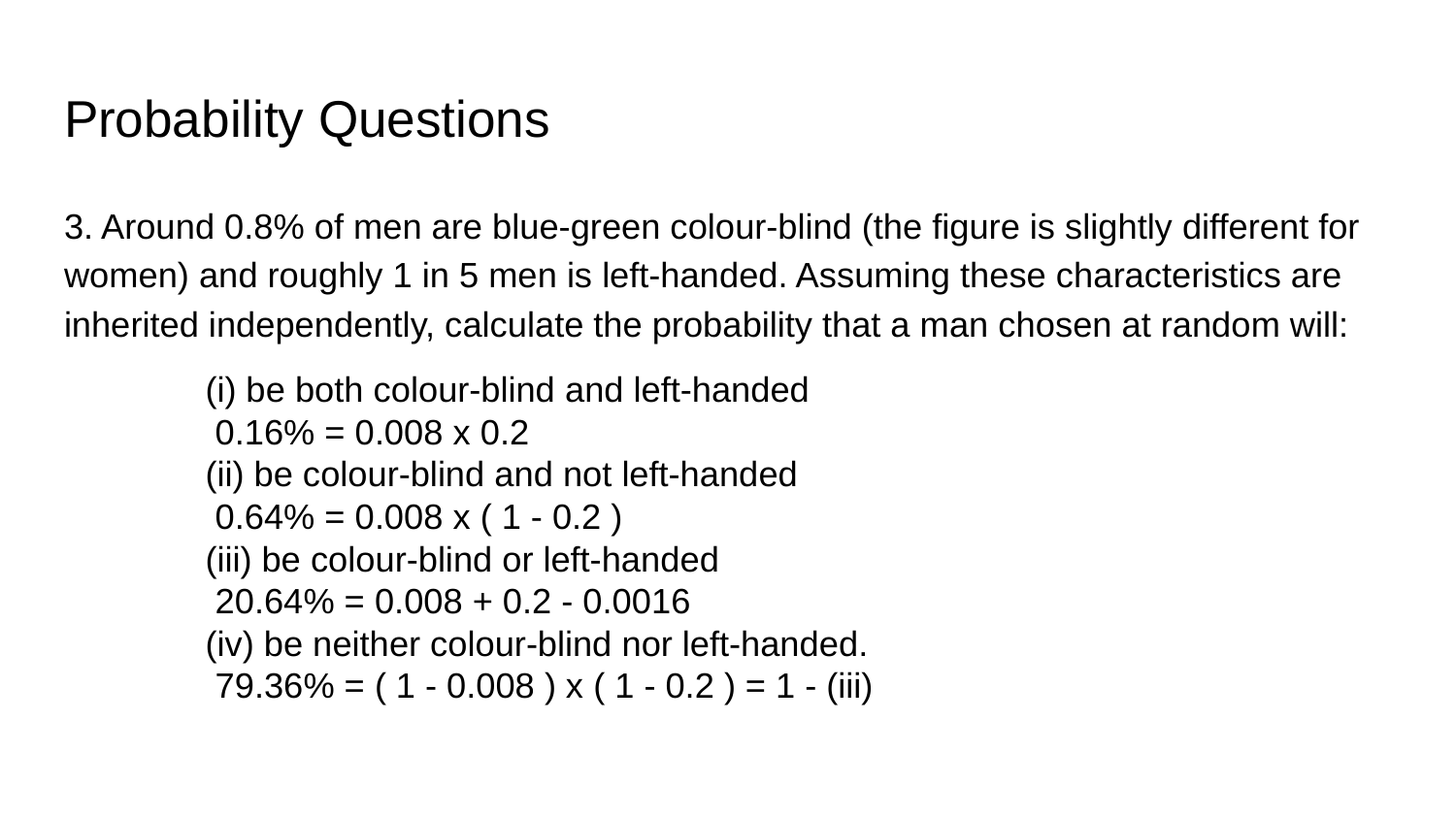

# Probability Questions
3. Around 0.8% of men are blue-green colour-blind (the figure is slightly different for women) and roughly 1 in 5 men is left-handed. Assuming these characteristics are inherited independently, calculate the probability that a man chosen at random will:
(i) be both colour-blind and left-handed
	 0.16% = 0.008 x 0.2
(ii) be colour-blind and not left-handed
	 0.64% = 0.008 x ( 1 - 0.2 )
(iii) be colour-blind or left-handed
	 20.64% = 0.008 + 0.2 - 0.0016
(iv) be neither colour-blind nor left-handed.
	 79.36% = ( 1 - 0.008 ) x ( 1 - 0.2 ) = 1 - (iii)